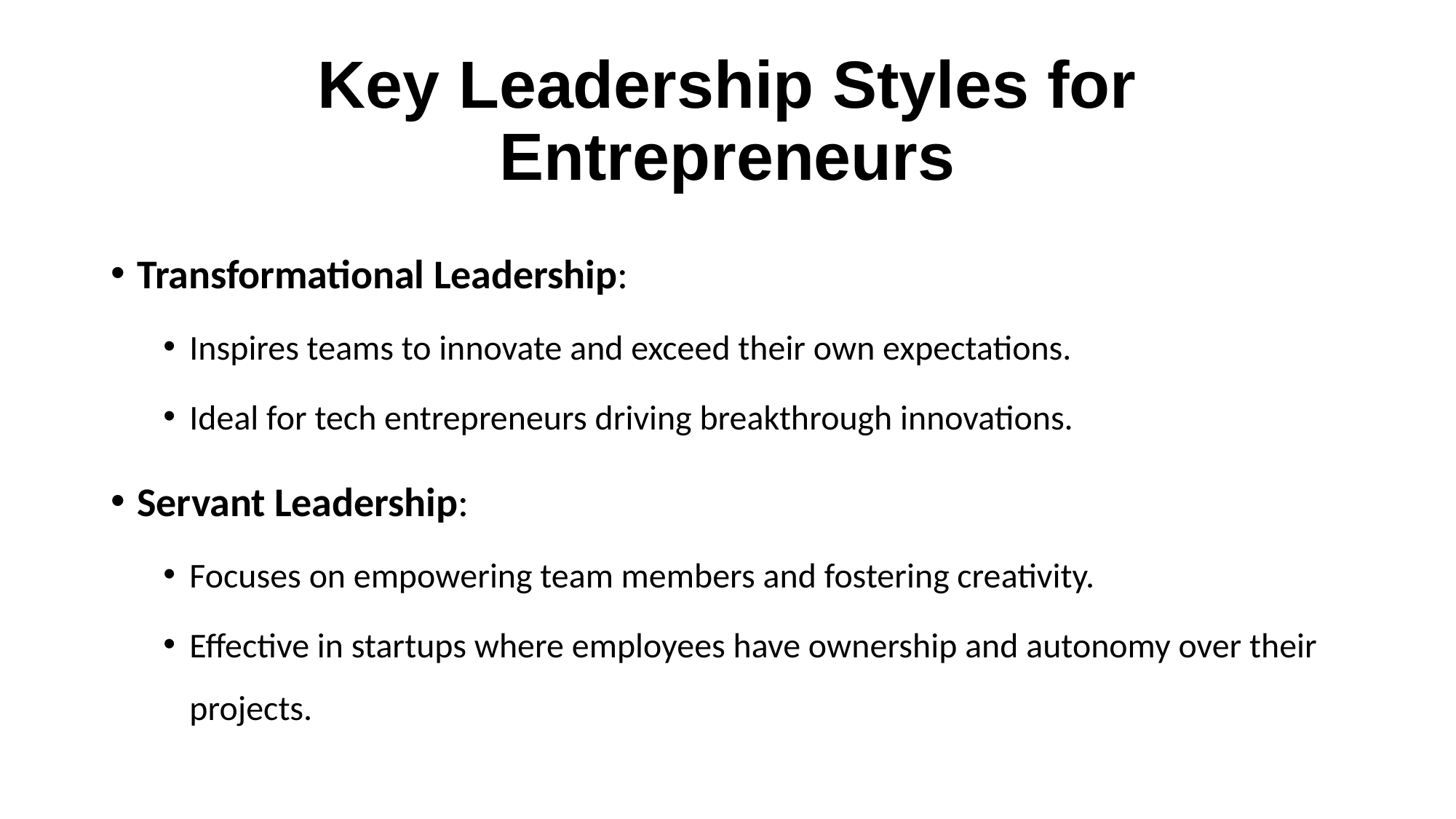

# Key Leadership Styles for Entrepreneurs
Transformational Leadership:
Inspires teams to innovate and exceed their own expectations.
Ideal for tech entrepreneurs driving breakthrough innovations.
Servant Leadership:
Focuses on empowering team members and fostering creativity.
Effective in startups where employees have ownership and autonomy over their projects.